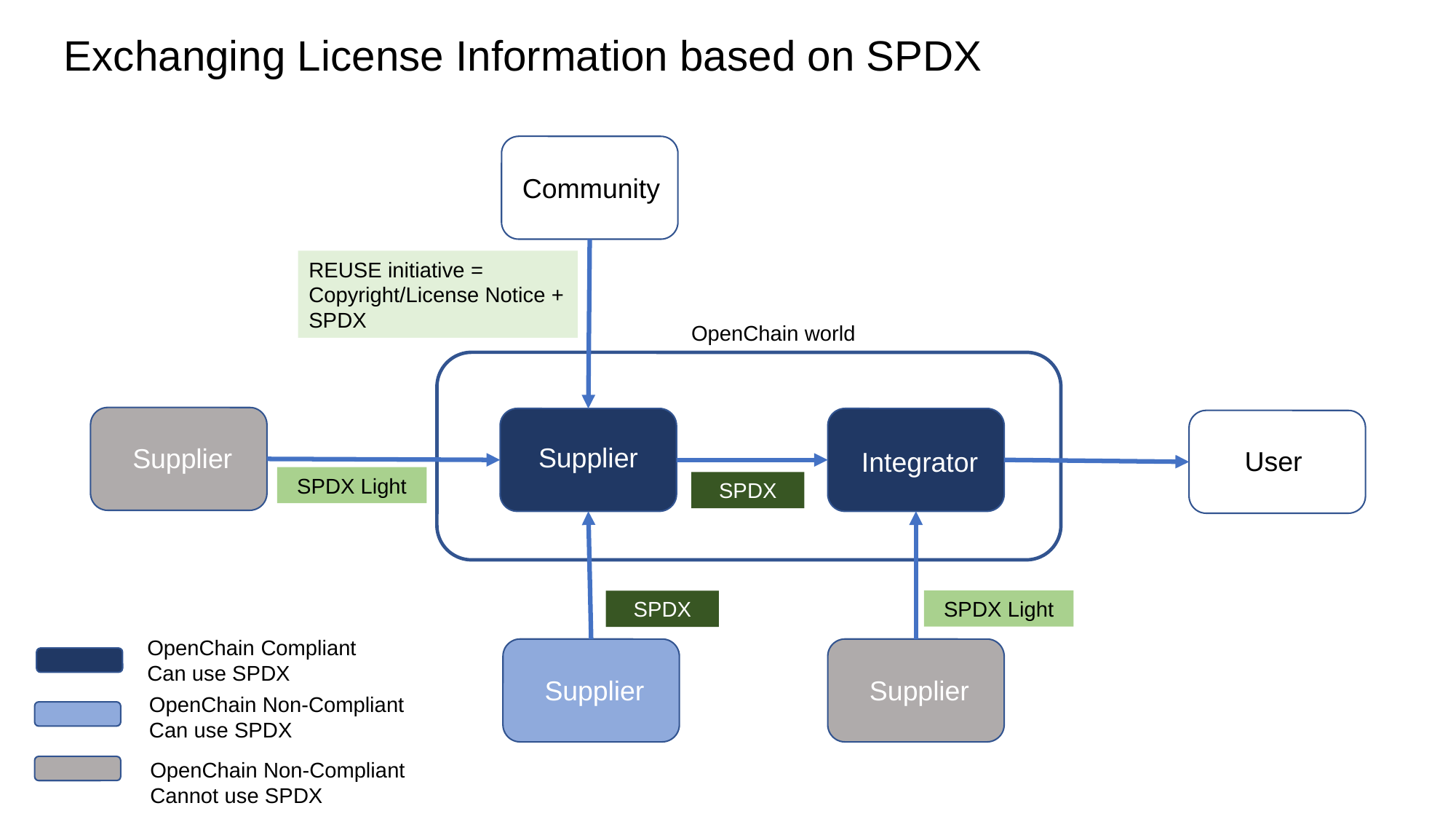

Exchanging License Information based on SPDX

Community
REUSE initiative = Copyright/License Notice + SPDX
OpenChain world

Supplier
Supplier
User
Integrator
SPDX Light
SPDX
SPDX Light
SPDX
OpenChain Compliant
Can use SPDX

Supplier
Supplier
OpenChain Non-Compliant
Can use SPDX

OpenChain Non-Compliant
Cannot use SPDX